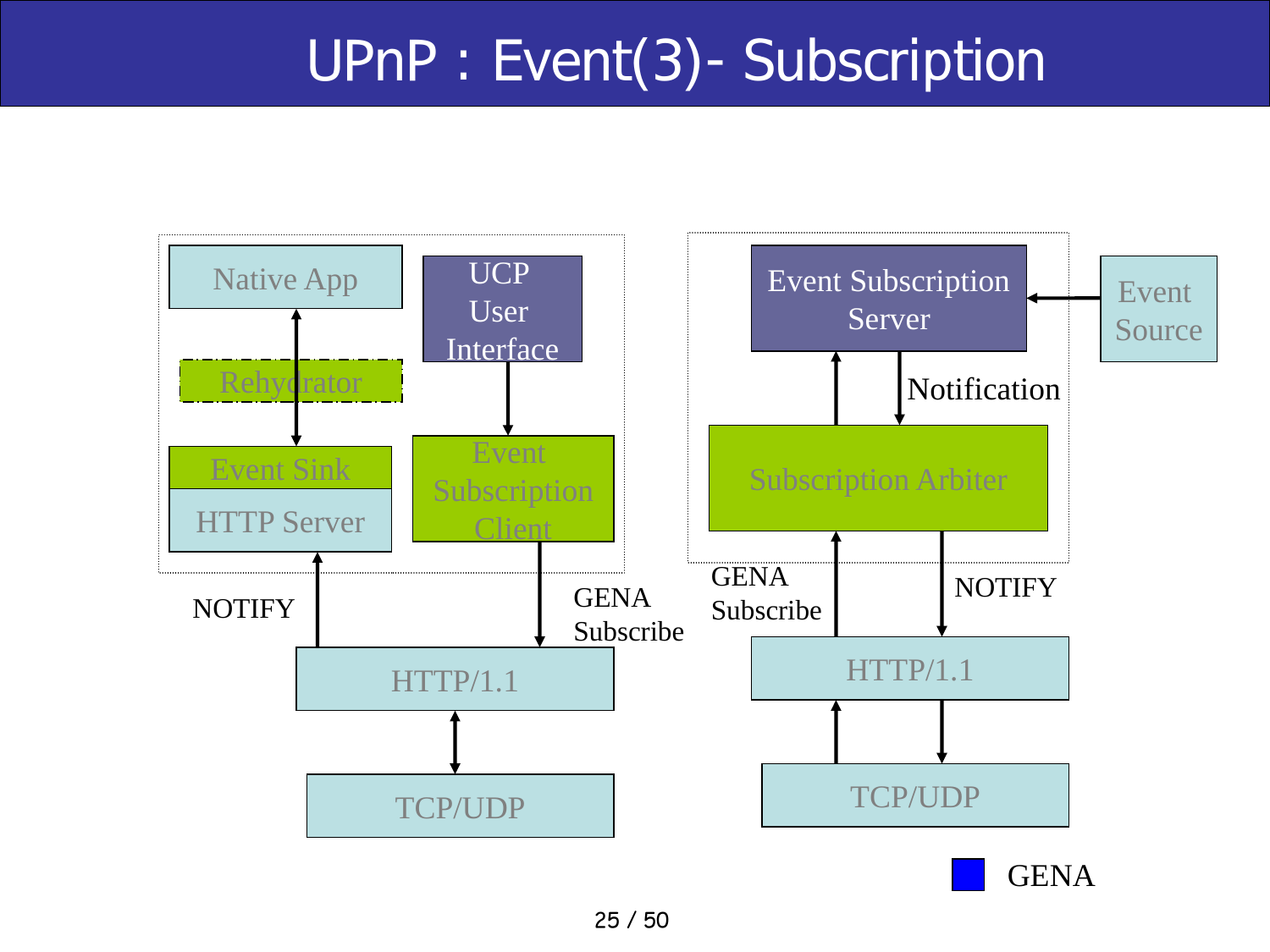

UPnP : Event(3)- Subscription

Native App
Event Subscription
Server
UCP
User
Interface
Event
Source

Rehydrator

Notification
Subscription Arbiter
Event
Subscription
Client
Event Sink
HTTP Server

GENA Subscribe
NOTIFY
GENA Subscribe
NOTIFY
HTTP/1.1
HTTP/1.1

TCP/UDP
TCP/UDP
GENA

25 / 50